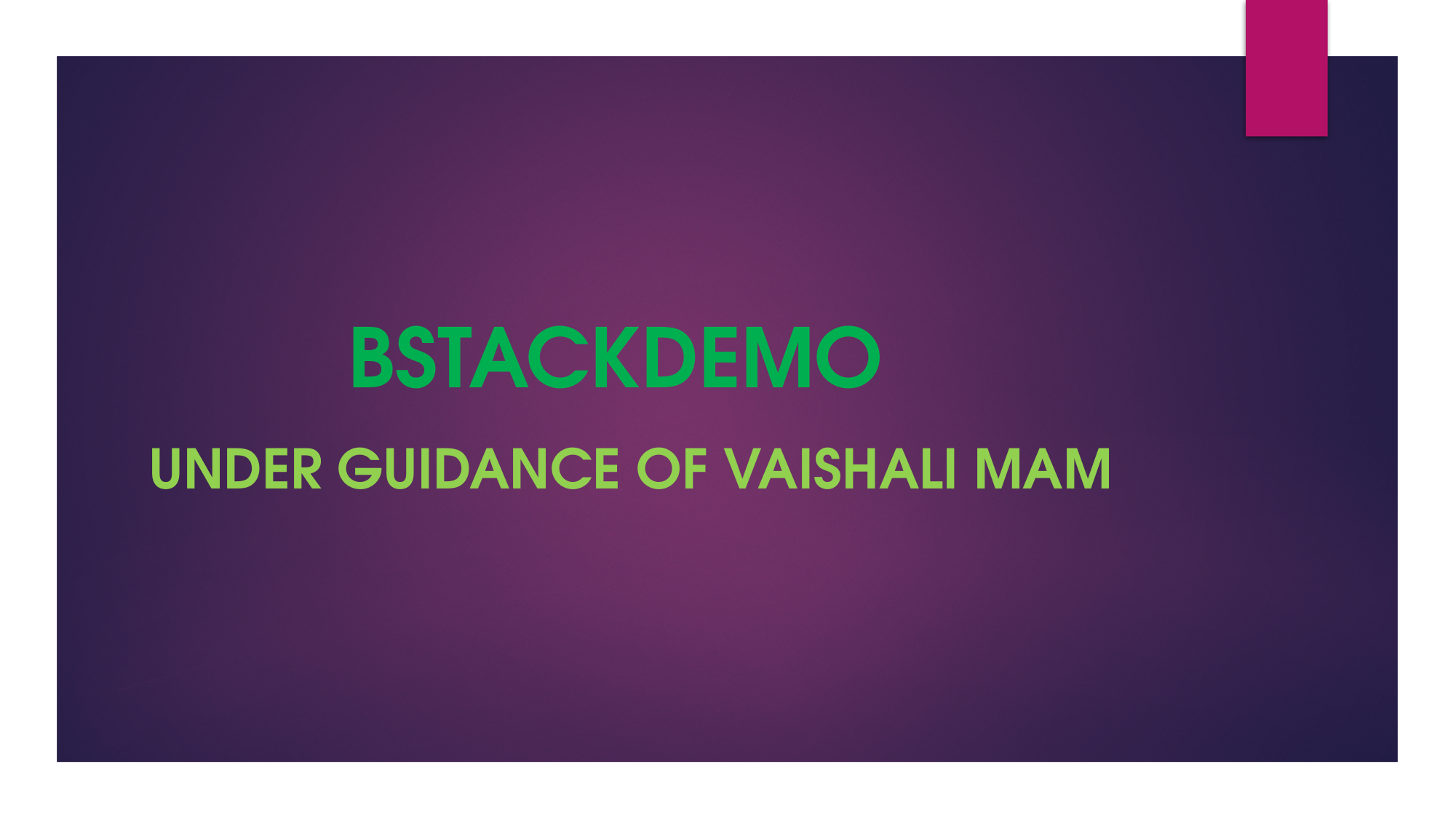

# BSTACKDEMO
UNDER GUIDANCE OF VAISHALI MAM